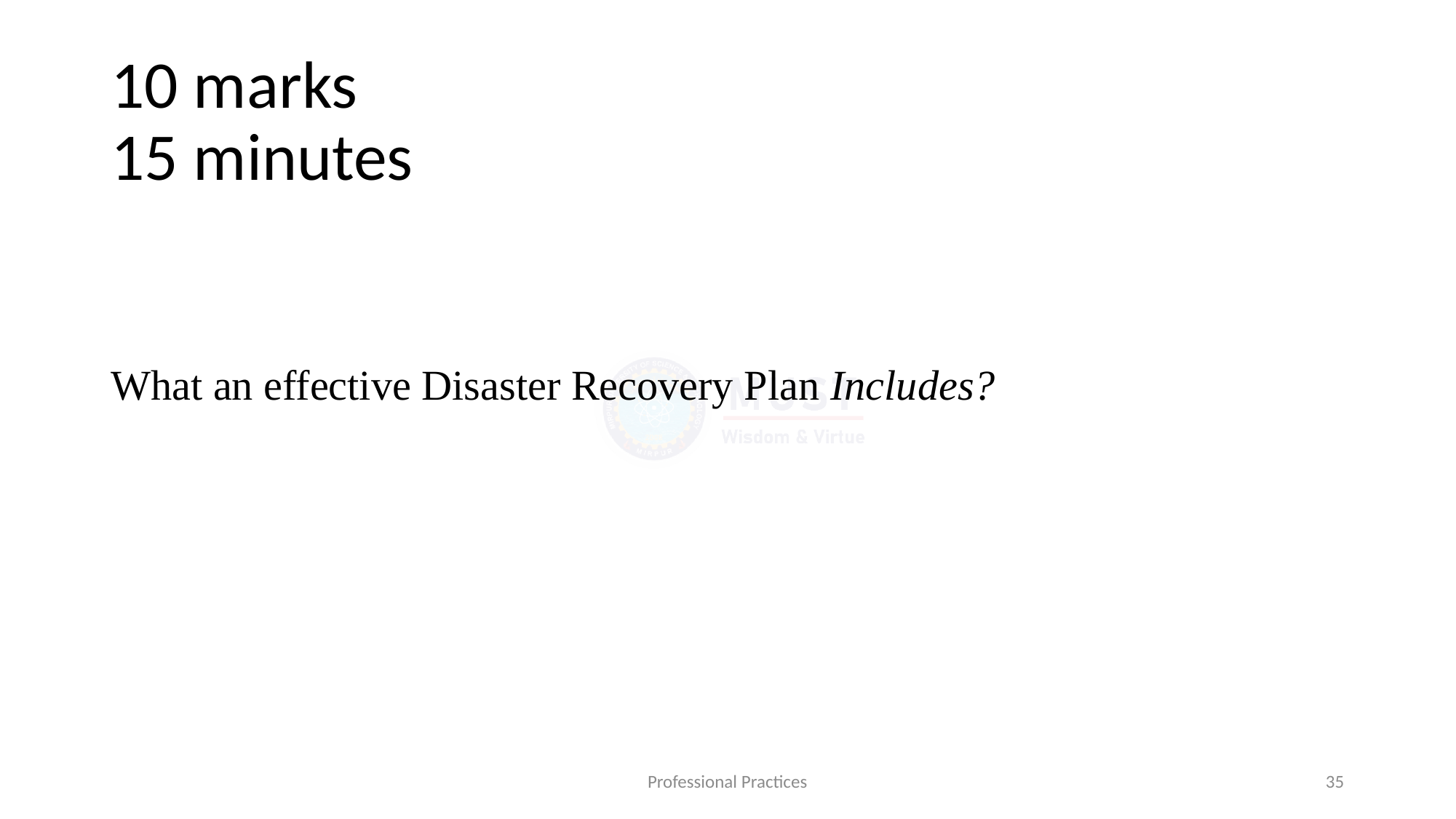

# 10 marks 15 minutes
What an effective Disaster Recovery Plan Includes?
Professional Practices
35